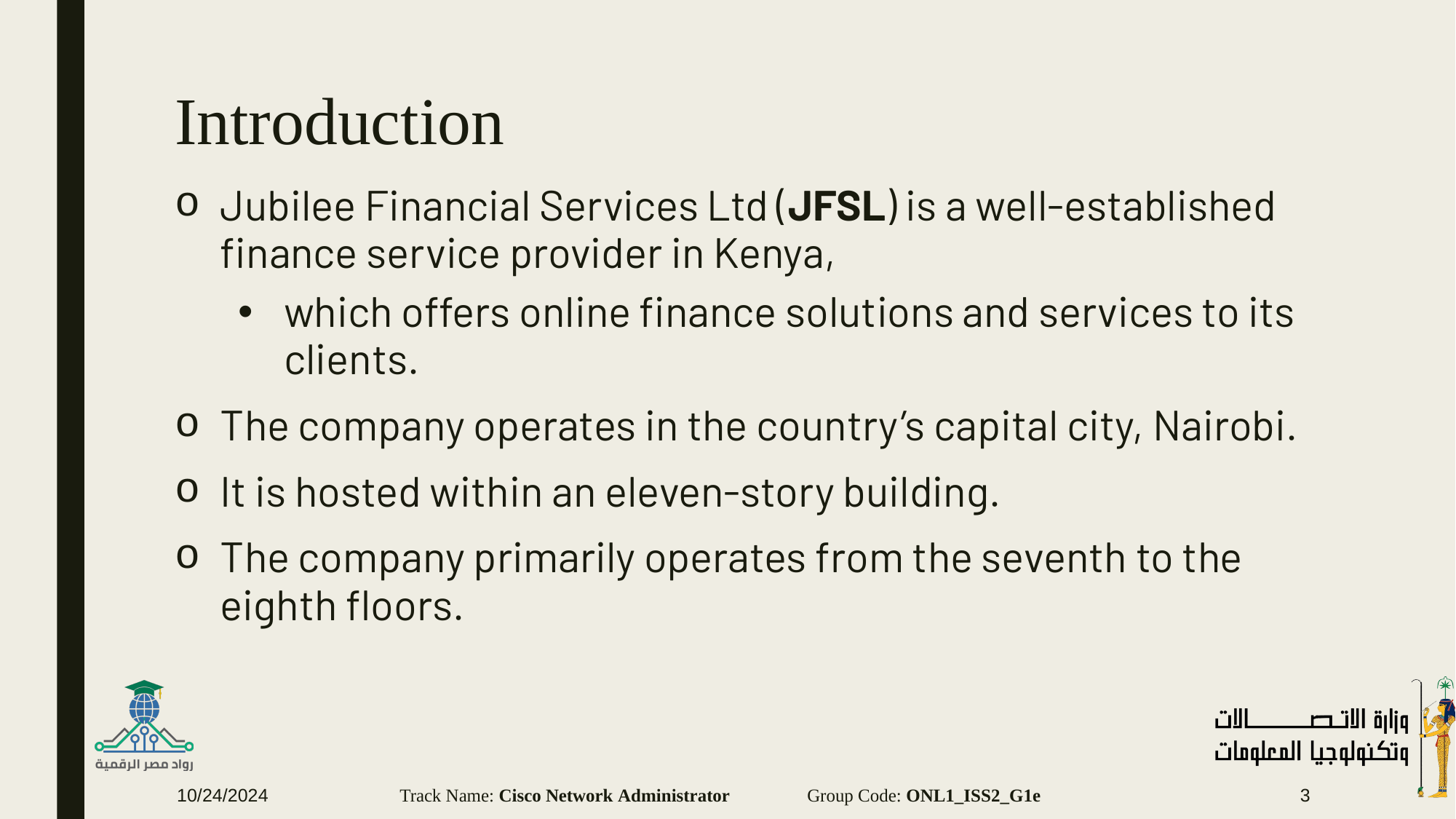

# Introduction
Jubilee Financial Services Ltd (JFSL) is a well-established finance service provider in Kenya,
which offers online finance solutions and services to its clients.
The company operates in the country’s capital city, Nairobi.
It is hosted within an eleven-story building.
The company primarily operates from the seventh to the eighth floors.
10/24/2024
Track Name: Cisco Network Administrator                 Group Code: ONL1_ISS2_G1e
3